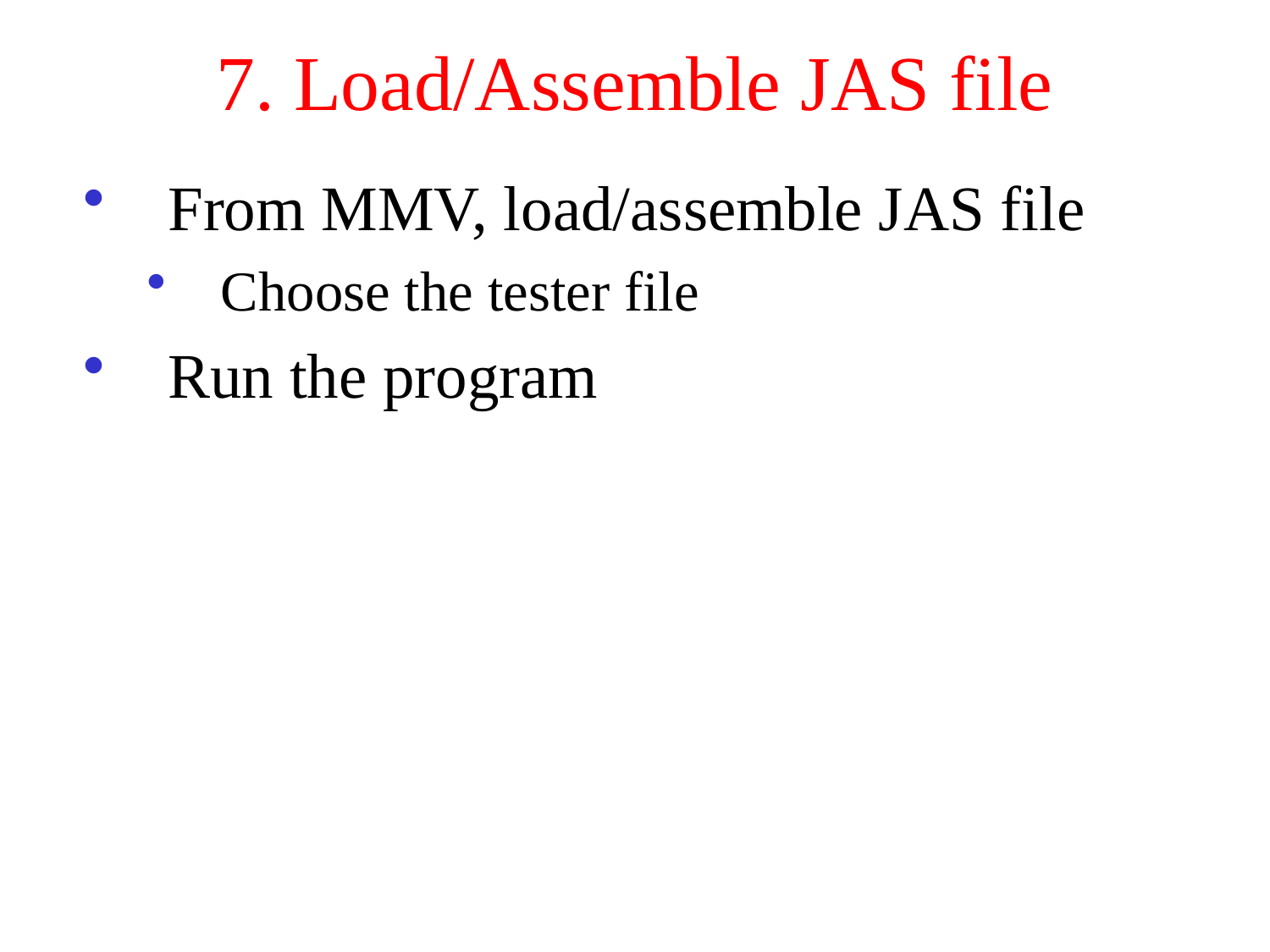

# 7. Load/Assemble JAS file
From MMV, load/assemble JAS file
Choose the tester file
Run the program